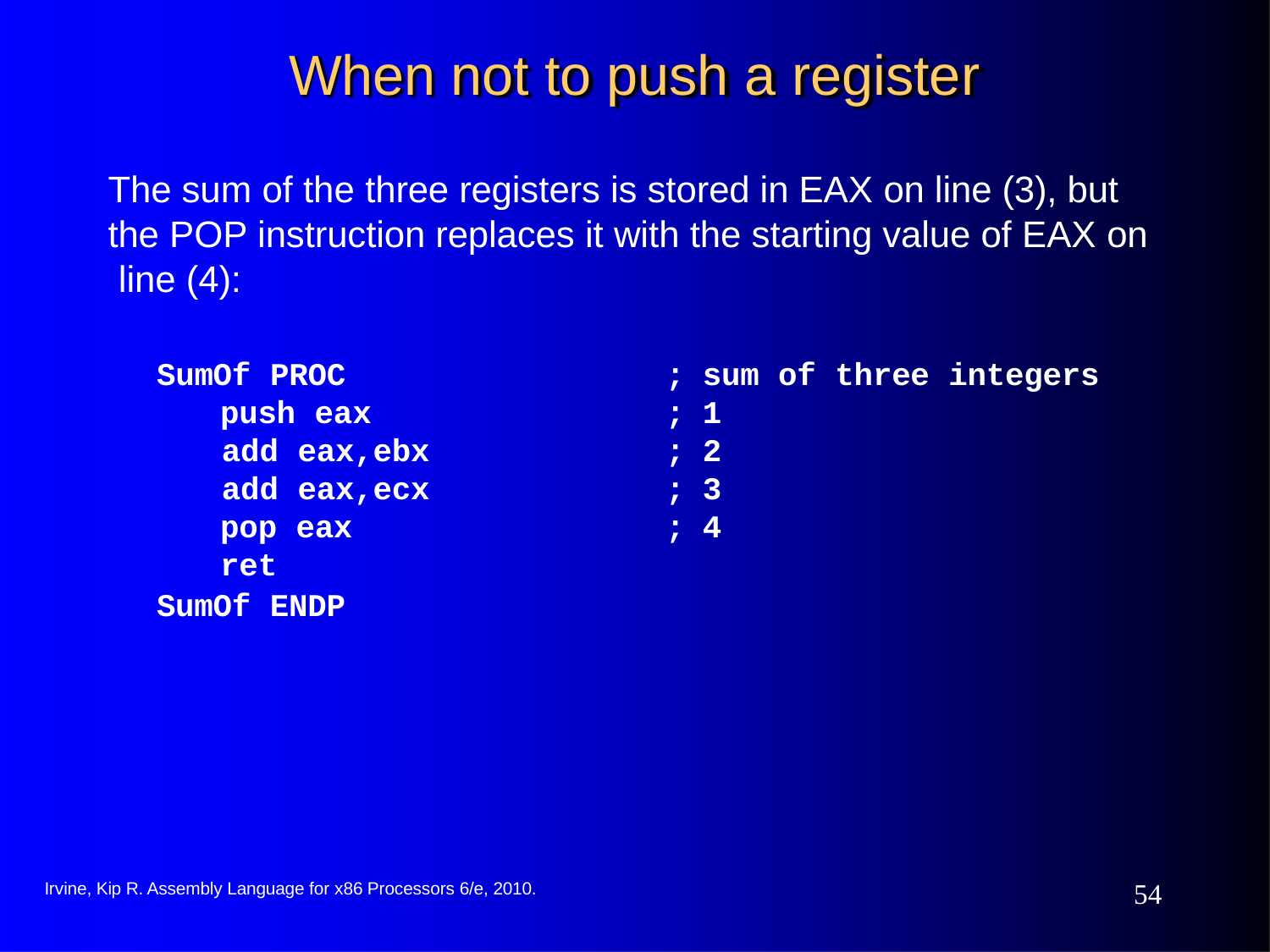

# When not to push a register
The sum of the three registers is stored in EAX on line (3), but  the POP instruction replaces it with the starting value of EAX on  line (4):
| SumOf PROC | ; | sum of three integers |
| --- | --- | --- |
| push eax | ; | 1 |
| add eax,ebx | ; | 2 |
| add eax,ecx | ; | 3 |
| pop eax | ; | 4 |
| ret |  |  |
SumOf ENDP
54
Irvine, Kip R. Assembly Language for x86 Processors 6/e, 2010.